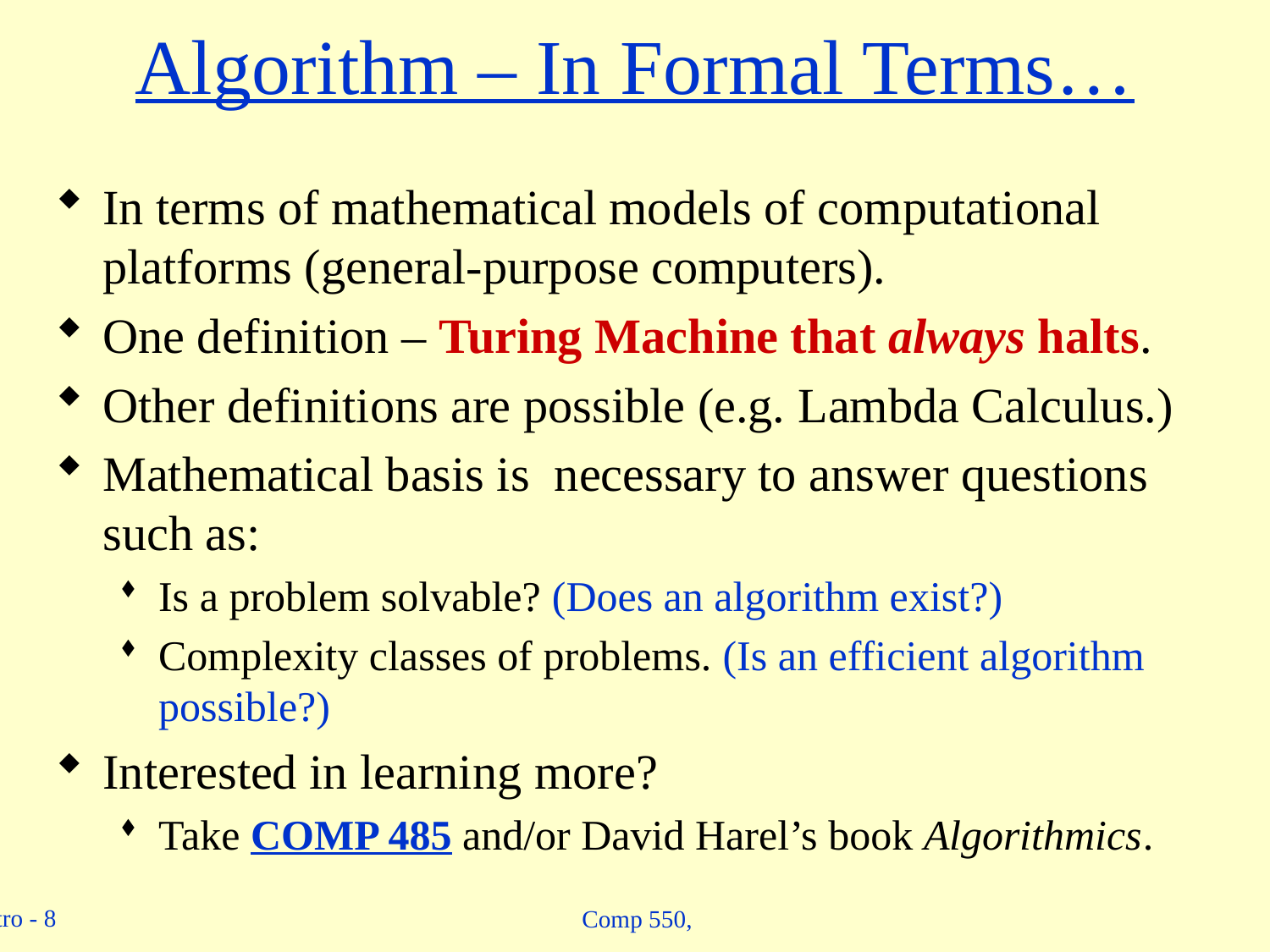

# Algorithm – In Formal Terms…
In terms of mathematical models of computational platforms (general-purpose computers).
One definition – Turing Machine that always halts.
Other definitions are possible (e.g. Lambda Calculus.)
Mathematical basis is  necessary to answer questions such as:
Is a problem solvable? (Does an algorithm exist?)
Complexity classes of problems. (Is an efficient algorithm possible?)
Interested in learning more?
Take COMP 485 and/or David Harel’s book Algorithmics.
Comp 550,